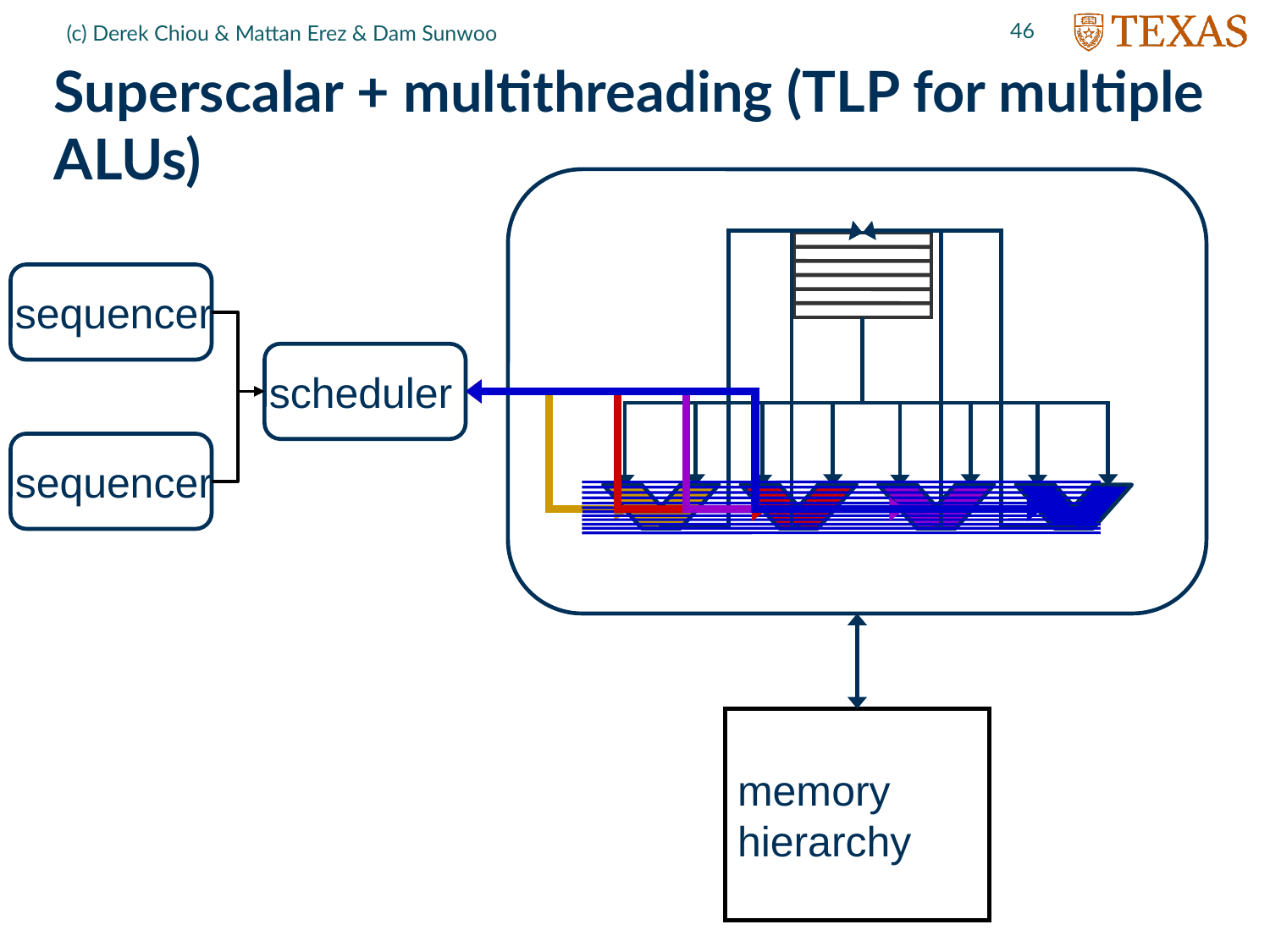

46
(c) Derek Chiou & Mattan Erez & Dam Sunwoo
# Superscalar + multithreading (TLP for multiple ALUs)

sequencer
scheduler
sequencer

memory
hierarchy